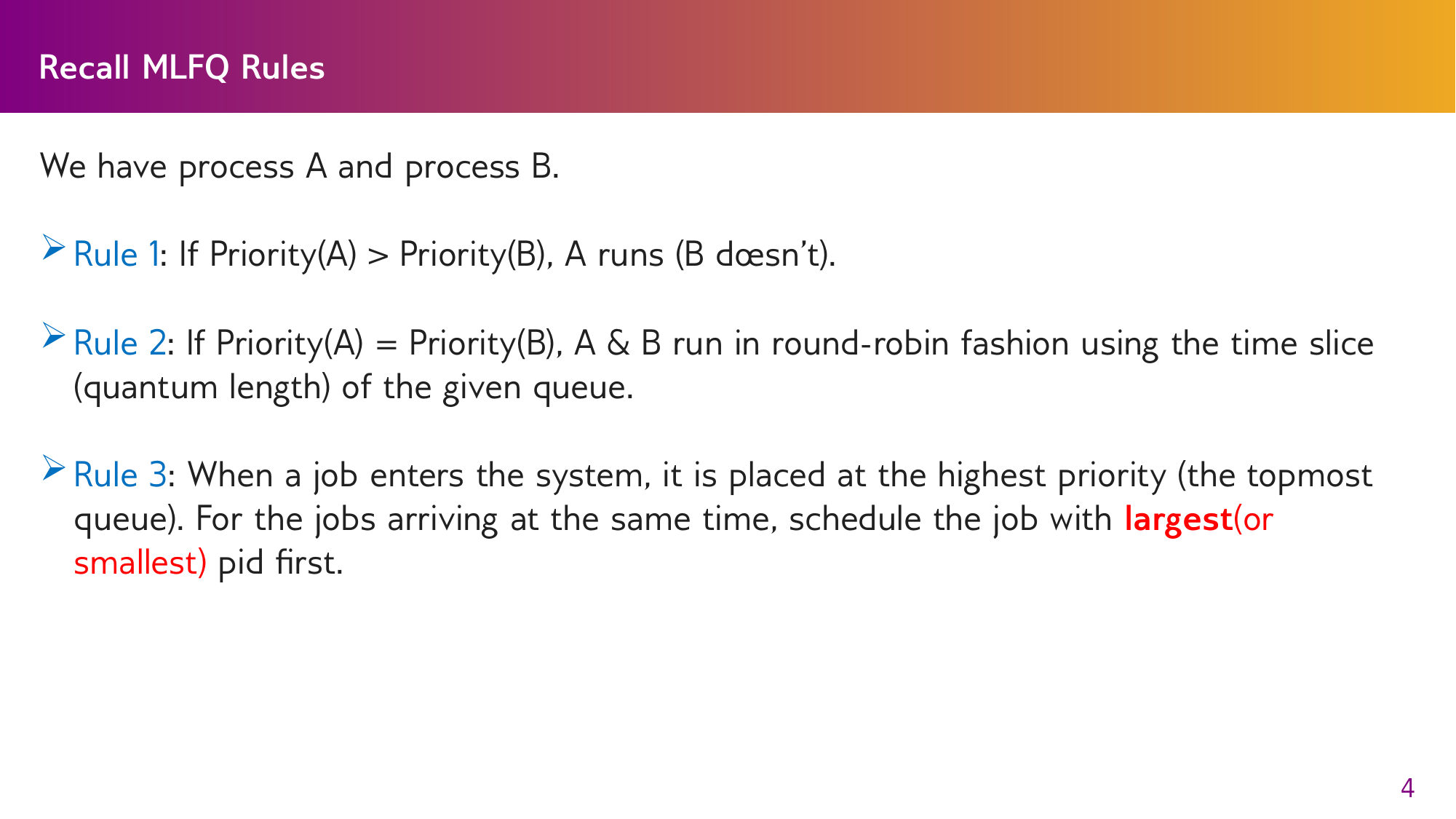

# Recall MLFQ Rules
We have process A and process B.
Rule 1: If Priority(A) > Priority(B), A runs (B doesn’t).
Rule 2: If Priority(A) = Priority(B), A & B run in round-robin fashion using the time slice (quantum length) of the given queue.
Rule 3: When a job enters the system, it is placed at the highest priority (the topmost queue). For the jobs arriving at the same time, schedule the job with largest(or smallest) pid first.

4